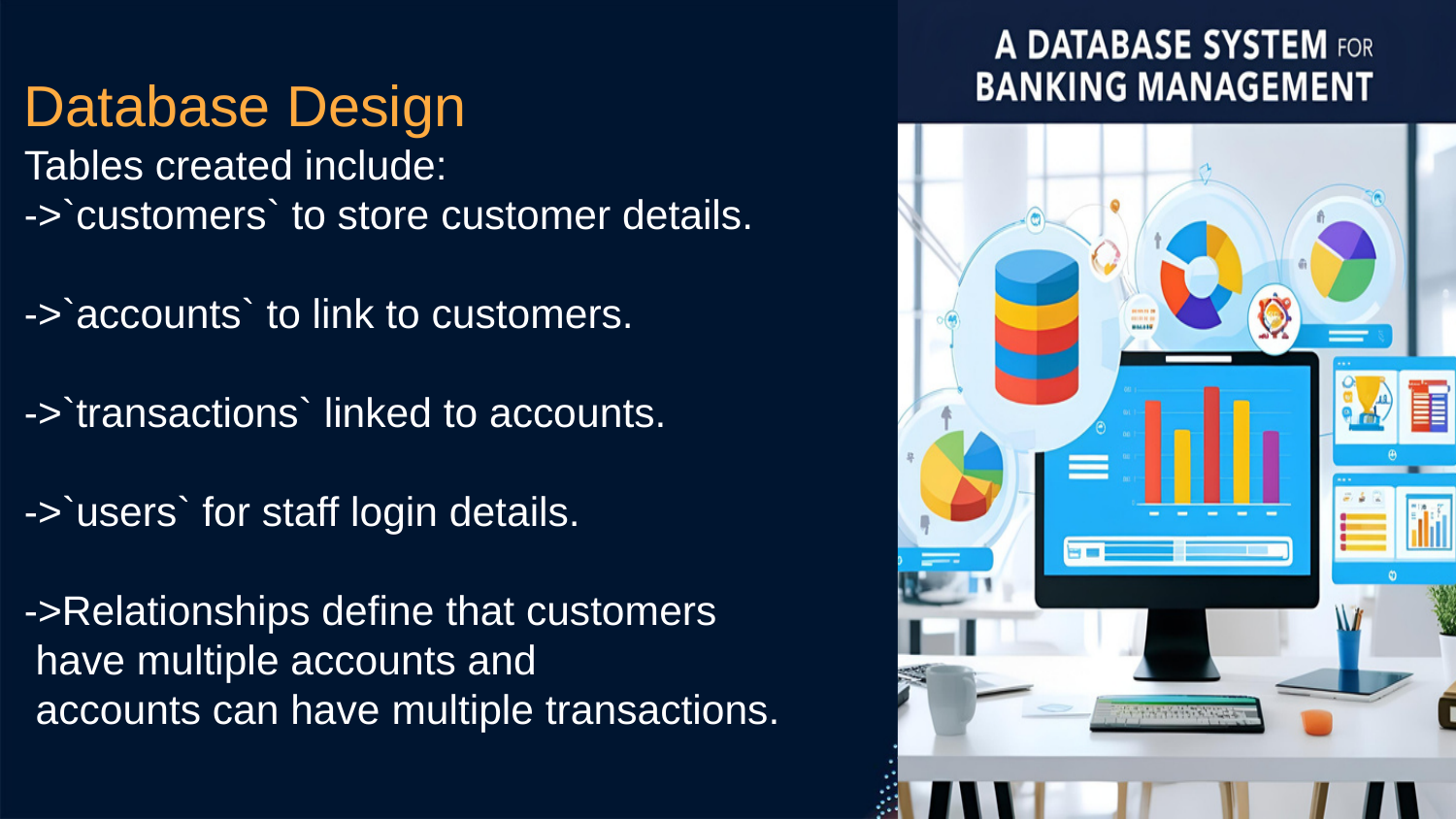

Database Design
Tables created include:
->`customers` to store customer details.

->`accounts` to link to customers.

->`transactions` linked to accounts.

->`users` for staff login details.

->Relationships define that customers
 have multiple accounts and
 accounts can have multiple transactions.